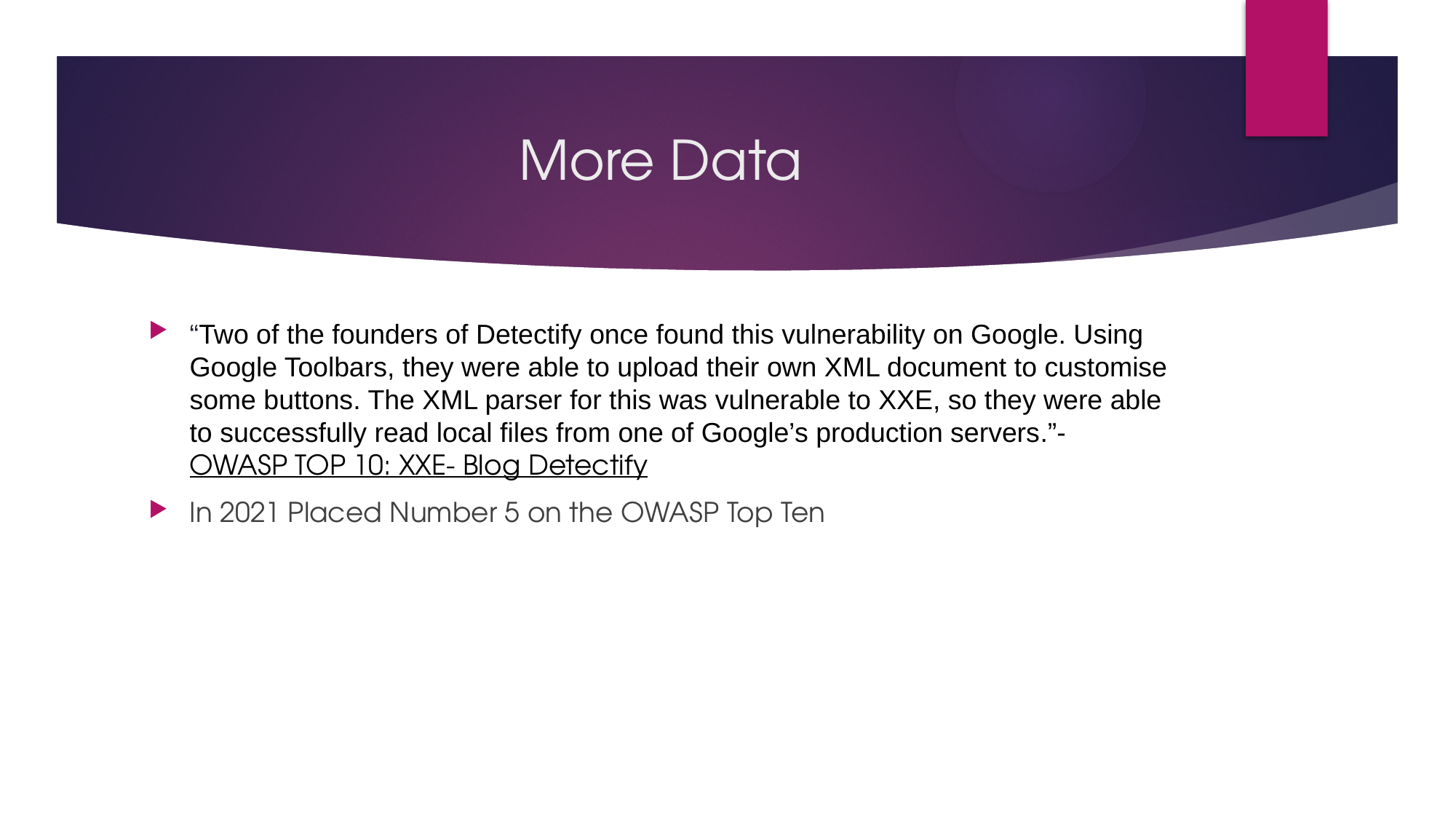

# More Data
“Two of the founders of Detectify once found this vulnerability on Google. Using Google Toolbars, they were able to upload their own XML document to customise some buttons. The XML parser for this was vulnerable to XXE, so they were able to successfully read local files from one of Google’s production servers.”-OWASP TOP 10: XXE- Blog Detectify
In 2021 Placed Number 5 on the OWASP Top Ten